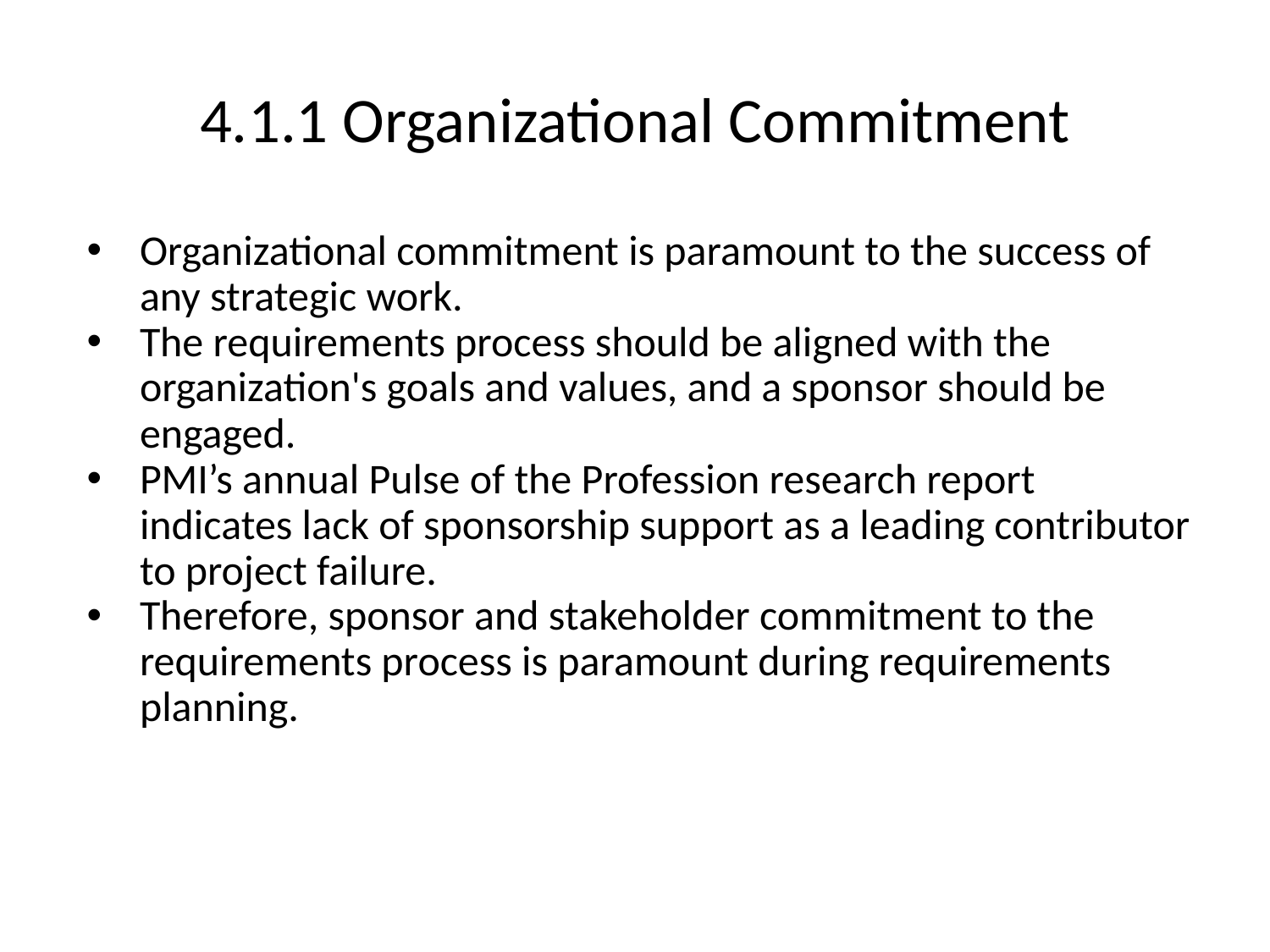

# 4.1.1 Organizational Commitment
Organizational commitment is paramount to the success of any strategic work.
The requirements process should be aligned with the organization's goals and values, and a sponsor should be engaged.
PMI’s annual Pulse of the Profession research report indicates lack of sponsorship support as a leading contributor to project failure.
Therefore, sponsor and stakeholder commitment to the requirements process is paramount during requirements planning.